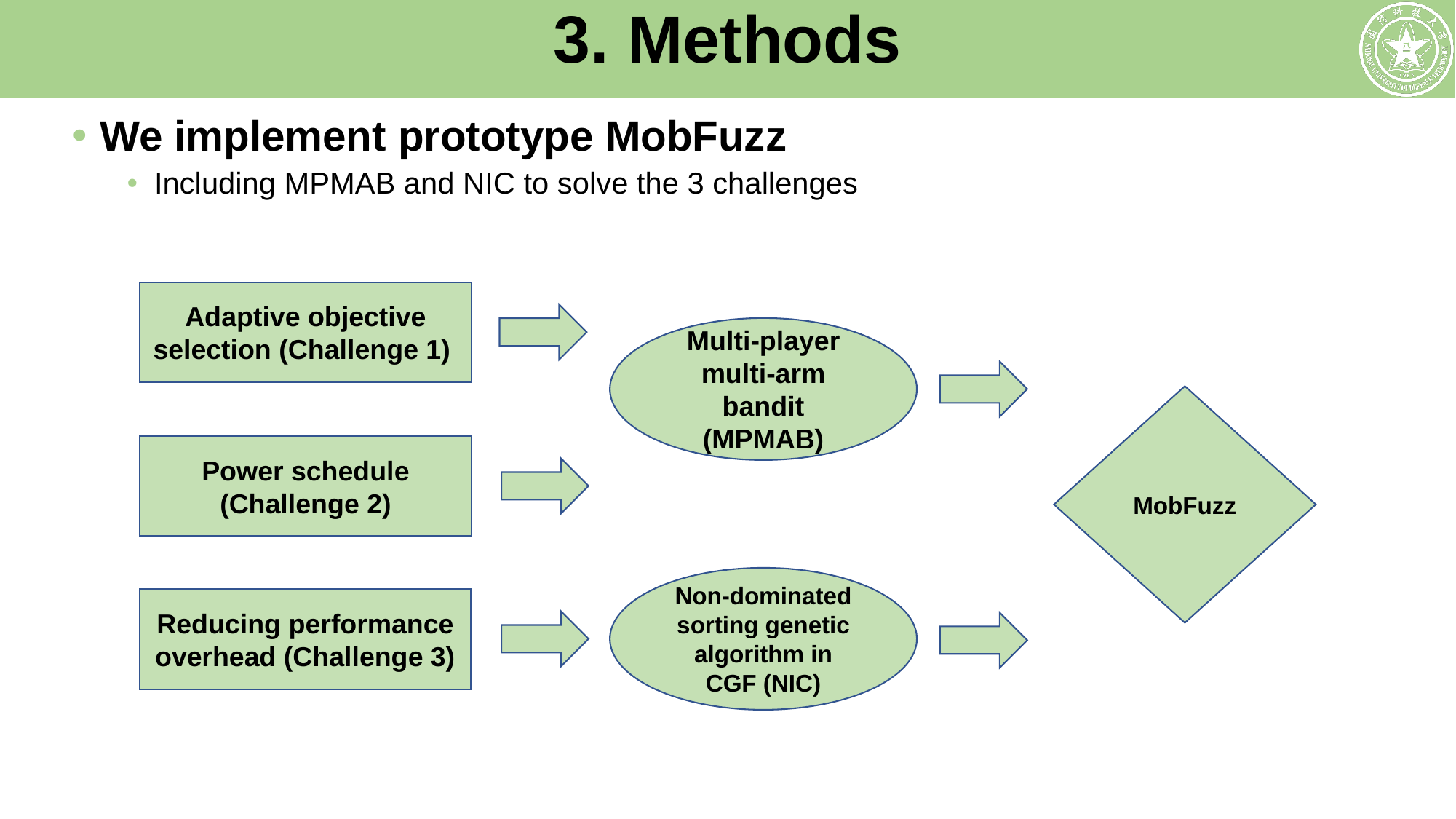

# 3. Methods
We implement prototype MobFuzz
Including MPMAB and NIC to solve the 3 challenges
Adaptive objective selection (Challenge 1)

Multi-player multi-arm bandit (MPMAB)

MobFuzz
Power schedule (Challenge 2)

Non-dominated sorting genetic algorithm in CGF (NIC)
Reducing performance overhead (Challenge 3)